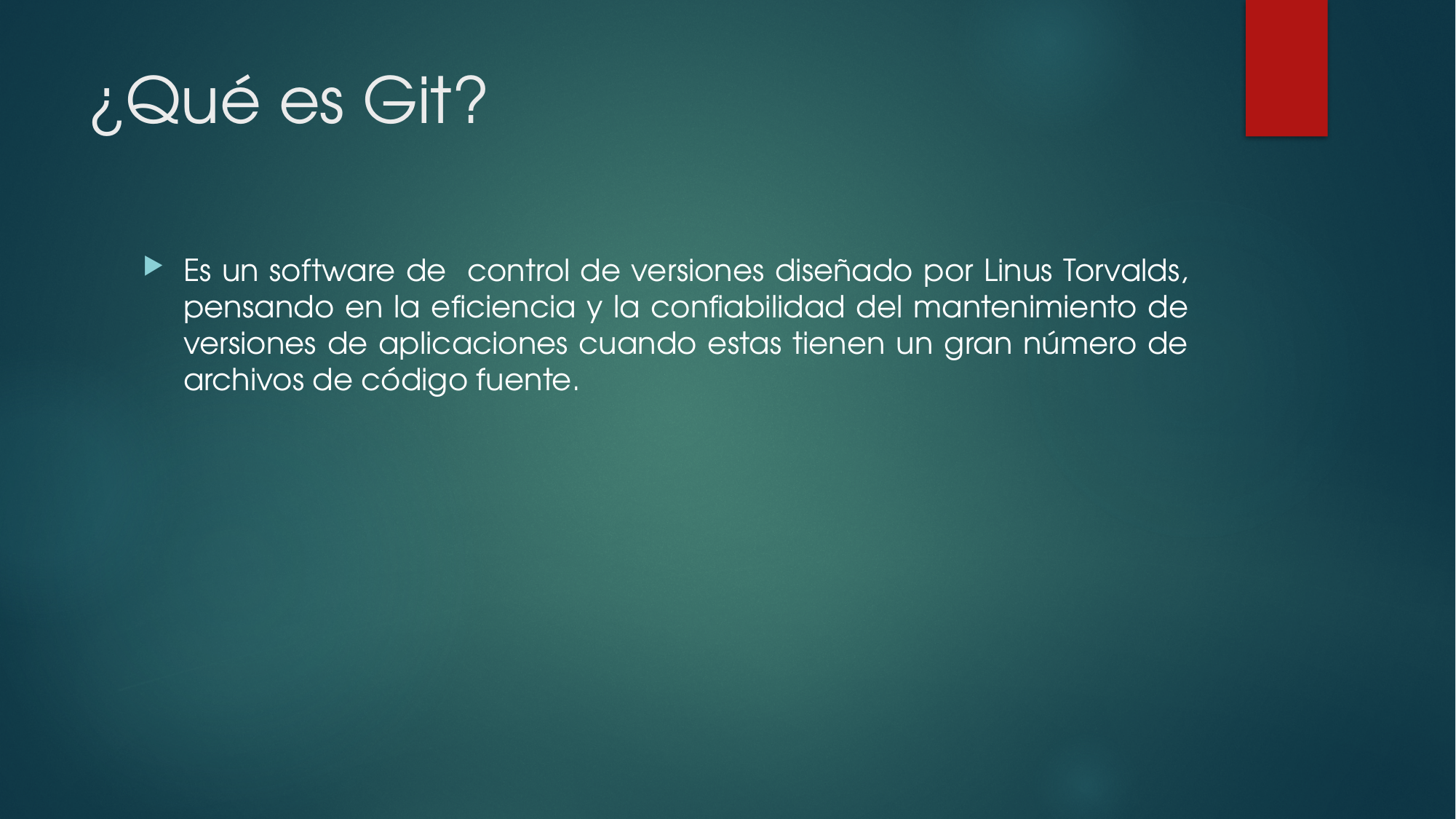

# ¿Qué es Git?
Es un software de  control de versiones diseñado por Linus Torvalds, pensando en la eficiencia y la confiabilidad del mantenimiento de versiones de aplicaciones cuando estas tienen un gran número de archivos de código fuente.